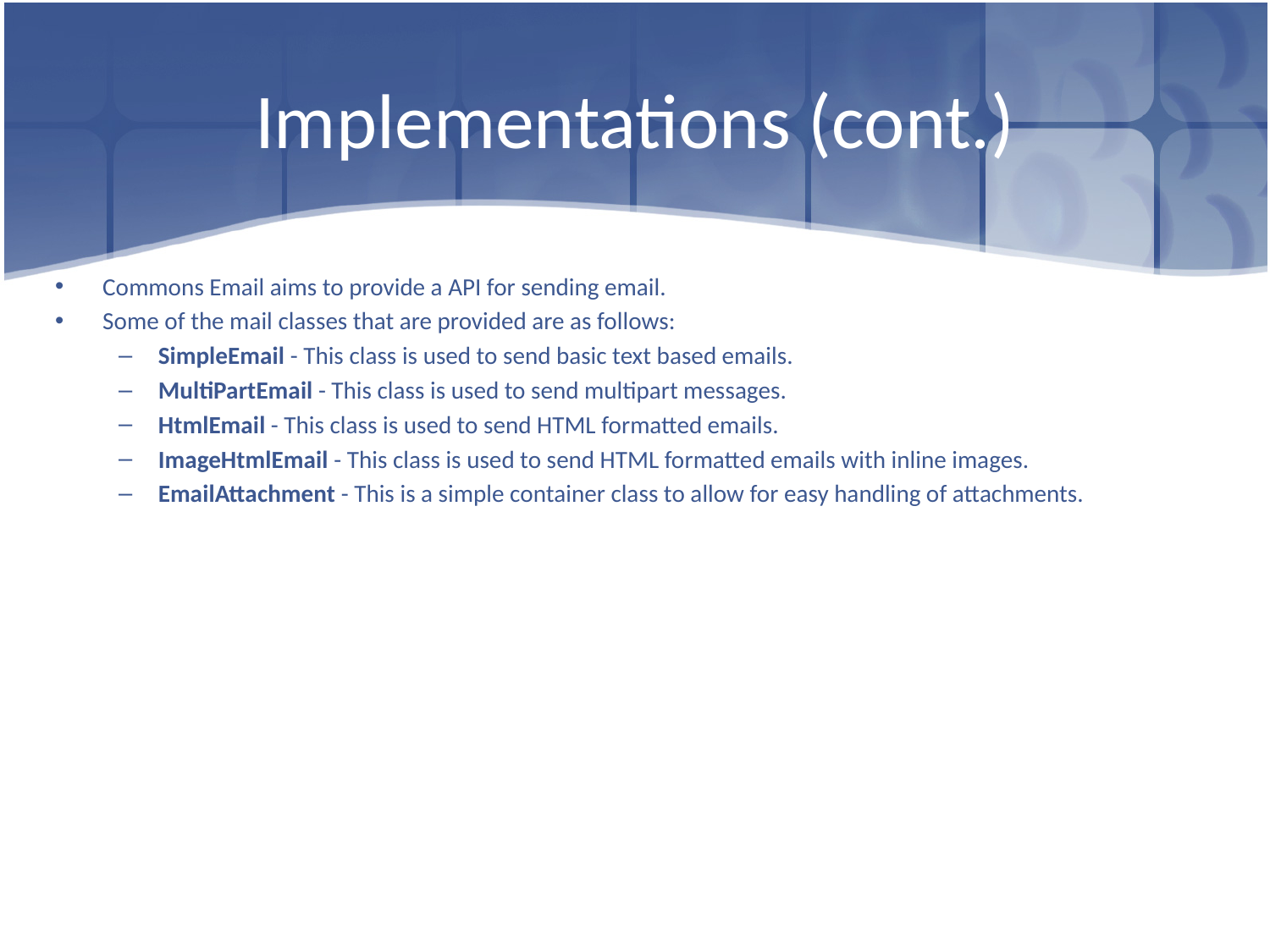

# Implementations (cont.)
Commons Email aims to provide a API for sending email.
Some of the mail classes that are provided are as follows:
SimpleEmail - This class is used to send basic text based emails.
MultiPartEmail - This class is used to send multipart messages.
HtmlEmail - This class is used to send HTML formatted emails.
ImageHtmlEmail - This class is used to send HTML formatted emails with inline images.
EmailAttachment - This is a simple container class to allow for easy handling of attachments.